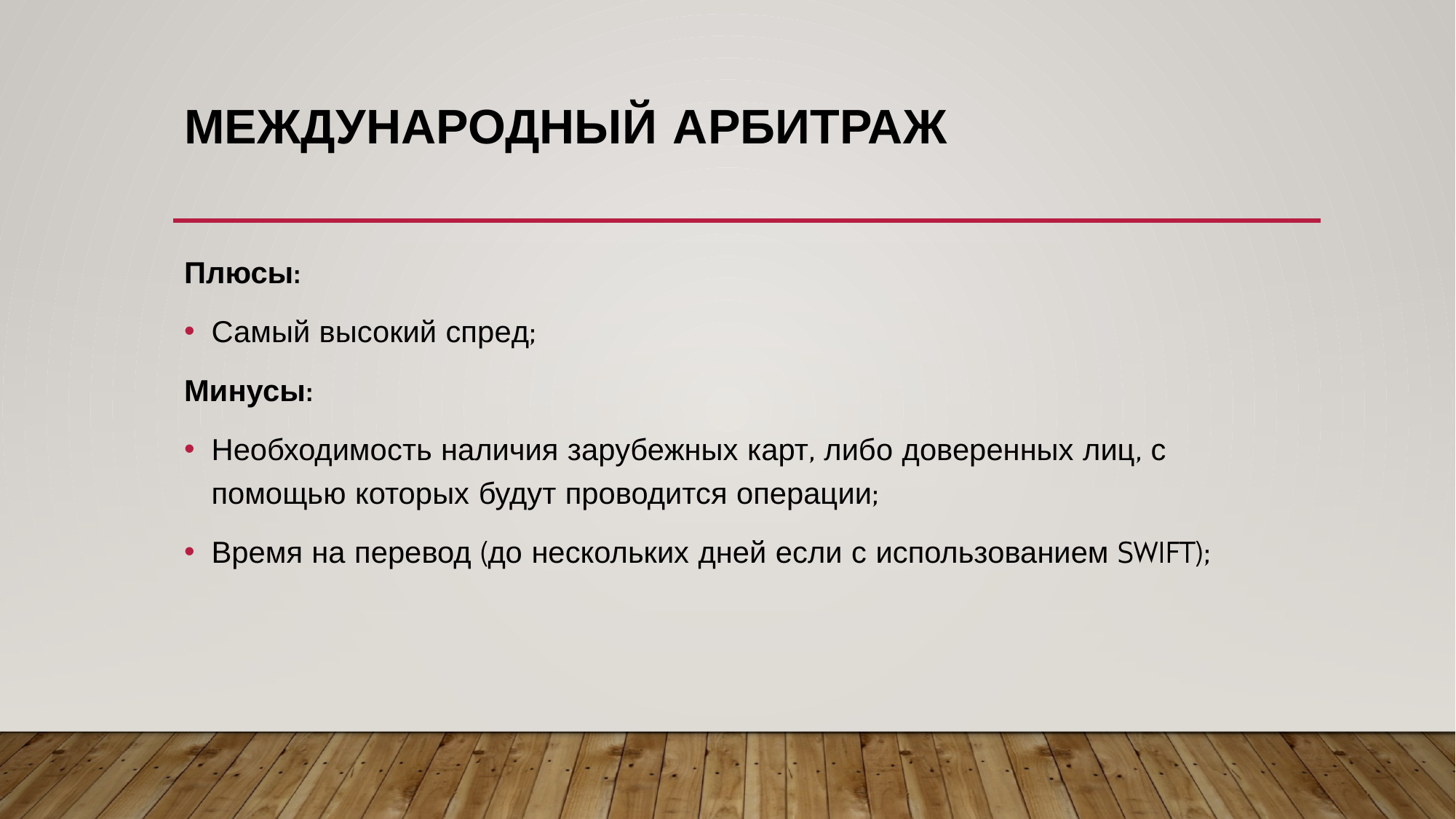

# Международный арбитраж
Плюсы:
Самый высокий спред;
Минусы:
Необходимость наличия зарубежных карт, либо доверенных лиц, с помощью которых будут проводится операции;
Время на перевод (до нескольких дней если с использованием SWIFT);